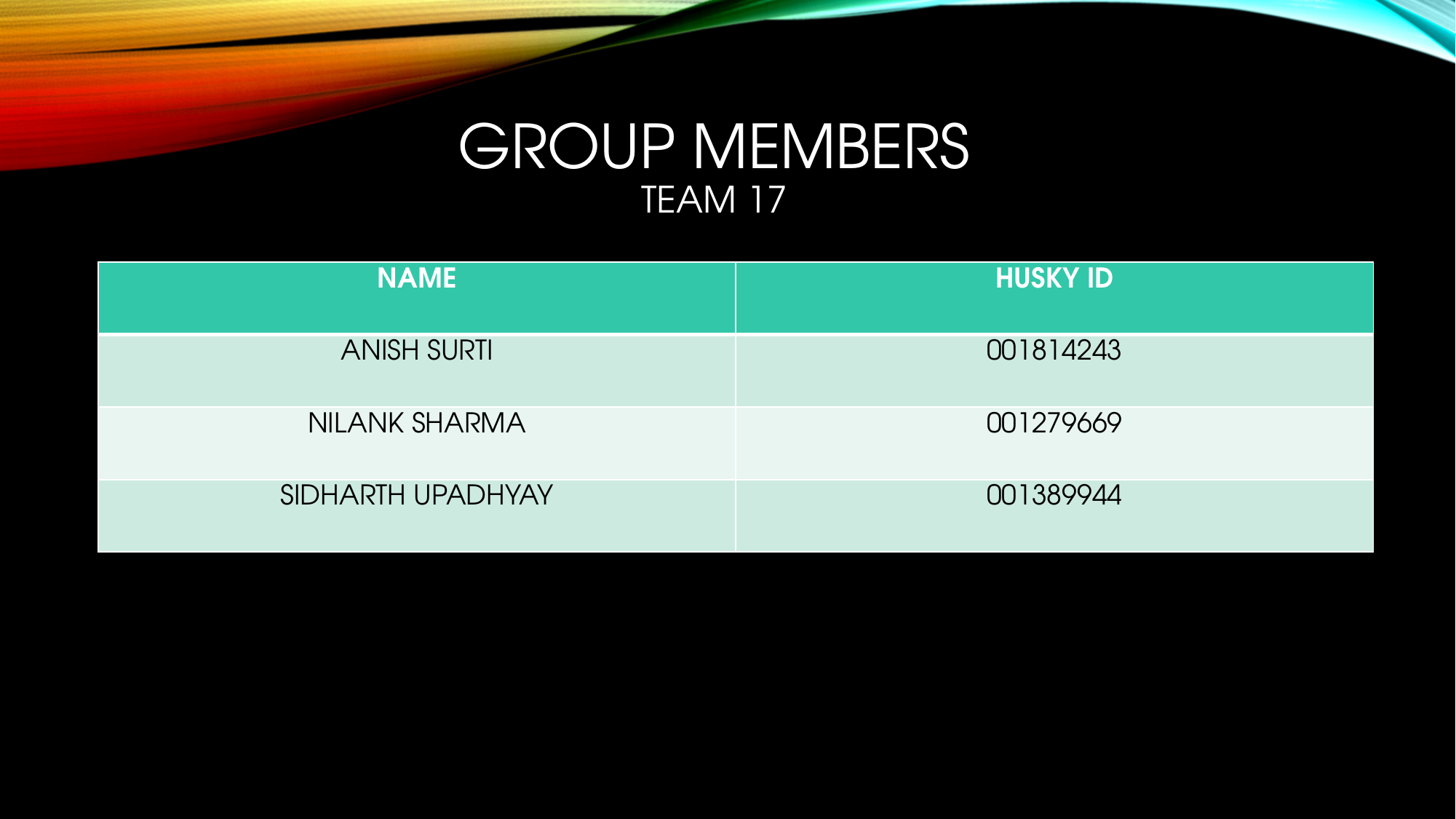

# GROUP MEMBERS TEAM 17
| NAME | HUSKY ID |
| --- | --- |
| ANISH SURTI | 001814243 |
| NILANK SHARMA | 001279669 |
| SIDHARTH UPADHYAY | 001389944 |